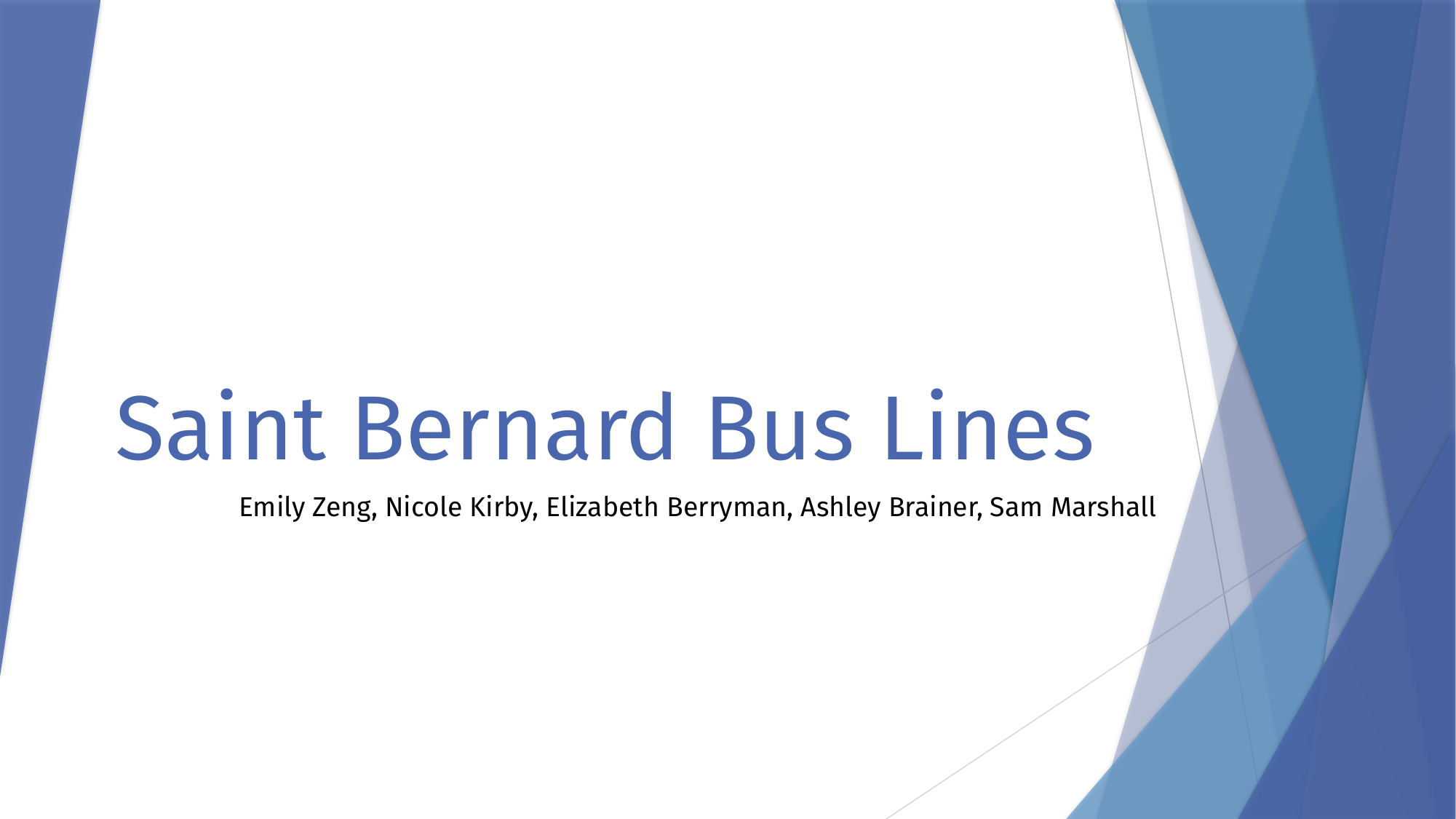

# Saint Bernard Bus Lines
Emily Zeng, Nicole Kirby, Elizabeth Berryman, Ashley Brainer, Sam Marshall